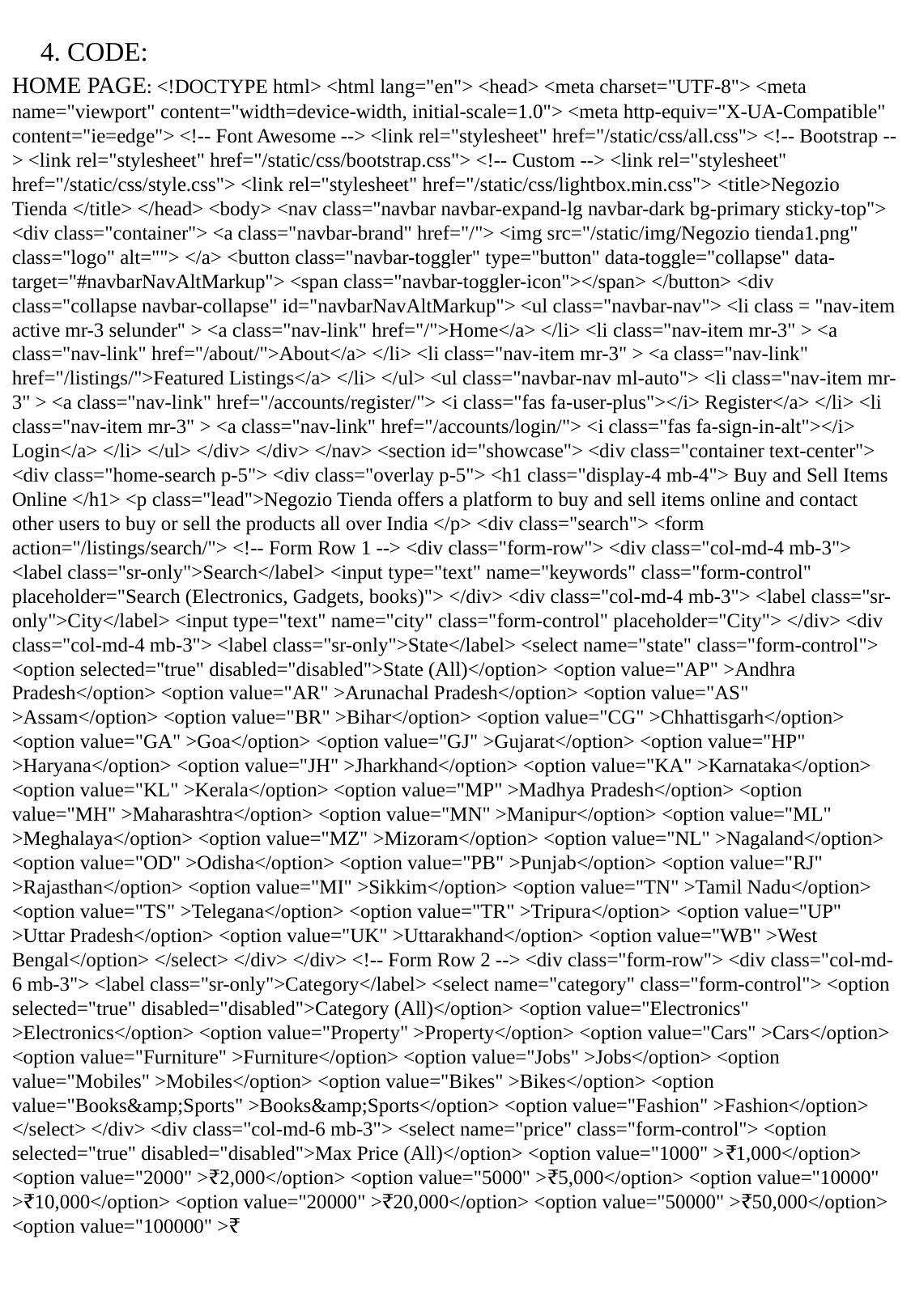

4. CODE:
HOME PAGE: <!DOCTYPE html> <html lang="en"> <head> <meta charset="UTF-8"> <meta name="viewport" content="width=device-width, initial-scale=1.0"> <meta http-equiv="X-UA-Compatible" content="ie=edge"> <!-- Font Awesome --> <link rel="stylesheet" href="/static/css/all.css"> <!-- Bootstrap --> <link rel="stylesheet" href="/static/css/bootstrap.css"> <!-- Custom --> <link rel="stylesheet" href="/static/css/style.css"> <link rel="stylesheet" href="/static/css/lightbox.min.css"> <title>Negozio Tienda </title> </head> <body> <nav class="navbar navbar-expand-lg navbar-dark bg-primary sticky-top"> <div class="container"> <a class="navbar-brand" href="/"> <img src="/static/img/Negozio tienda1.png" class="logo" alt=""> </a> <button class="navbar-toggler" type="button" data-toggle="collapse" data-target="#navbarNavAltMarkup"> <span class="navbar-toggler-icon"></span> </button> <div class="collapse navbar-collapse" id="navbarNavAltMarkup"> <ul class="navbar-nav"> <li class = "nav-item active mr-3 selunder" > <a class="nav-link" href="/">Home</a> </li> <li class="nav-item mr-3" > <a class="nav-link" href="/about/">About</a> </li> <li class="nav-item mr-3" > <a class="nav-link" href="/listings/">Featured Listings</a> </li> </ul> <ul class="navbar-nav ml-auto"> <li class="nav-item mr-3" > <a class="nav-link" href="/accounts/register/"> <i class="fas fa-user-plus"></i> Register</a> </li> <li class="nav-item mr-3" > <a class="nav-link" href="/accounts/login/"> <i class="fas fa-sign-in-alt"></i> Login</a> </li> </ul> </div> </div> </nav> <section id="showcase"> <div class="container text-center"> <div class="home-search p-5"> <div class="overlay p-5"> <h1 class="display-4 mb-4"> Buy and Sell Items Online </h1> <p class="lead">Negozio Tienda offers a platform to buy and sell items online and contact other users to buy or sell the products all over India </p> <div class="search"> <form action="/listings/search/"> <!-- Form Row 1 --> <div class="form-row"> <div class="col-md-4 mb-3"> <label class="sr-only">Search</label> <input type="text" name="keywords" class="form-control" placeholder="Search (Electronics, Gadgets, books)"> </div> <div class="col-md-4 mb-3"> <label class="sr-only">City</label> <input type="text" name="city" class="form-control" placeholder="City"> </div> <div class="col-md-4 mb-3"> <label class="sr-only">State</label> <select name="state" class="form-control"> <option selected="true" disabled="disabled">State (All)</option> <option value="AP" >Andhra Pradesh</option> <option value="AR" >Arunachal Pradesh</option> <option value="AS" >Assam</option> <option value="BR" >Bihar</option> <option value="CG" >Chhattisgarh</option> <option value="GA" >Goa</option> <option value="GJ" >Gujarat</option> <option value="HP" >Haryana</option> <option value="JH" >Jharkhand</option> <option value="KA" >Karnataka</option> <option value="KL" >Kerala</option> <option value="MP" >Madhya Pradesh</option> <option value="MH" >Maharashtra</option> <option value="MN" >Manipur</option> <option value="ML" >Meghalaya</option> <option value="MZ" >Mizoram</option> <option value="NL" >Nagaland</option> <option value="OD" >Odisha</option> <option value="PB" >Punjab</option> <option value="RJ" >Rajasthan</option> <option value="MI" >Sikkim</option> <option value="TN" >Tamil Nadu</option> <option value="TS" >Telegana</option> <option value="TR" >Tripura</option> <option value="UP" >Uttar Pradesh</option> <option value="UK" >Uttarakhand</option> <option value="WB" >West Bengal</option> </select> </div> </div> <!-- Form Row 2 --> <div class="form-row"> <div class="col-md-6 mb-3"> <label class="sr-only">Category</label> <select name="category" class="form-control"> <option selected="true" disabled="disabled">Category (All)</option> <option value="Electronics" >Electronics</option> <option value="Property" >Property</option> <option value="Cars" >Cars</option> <option value="Furniture" >Furniture</option> <option value="Jobs" >Jobs</option> <option value="Mobiles" >Mobiles</option> <option value="Bikes" >Bikes</option> <option value="Books&amp;Sports" >Books&amp;Sports</option> <option value="Fashion" >Fashion</option> </select> </div> <div class="col-md-6 mb-3"> <select name="price" class="form-control"> <option selected="true" disabled="disabled">Max Price (All)</option> <option value="1000" >₹1,000</option> <option value="2000" >₹2,000</option> <option value="5000" >₹5,000</option> <option value="10000" >₹10,000</option> <option value="20000" >₹20,000</option> <option value="50000" >₹50,000</option> <option value="100000" >₹